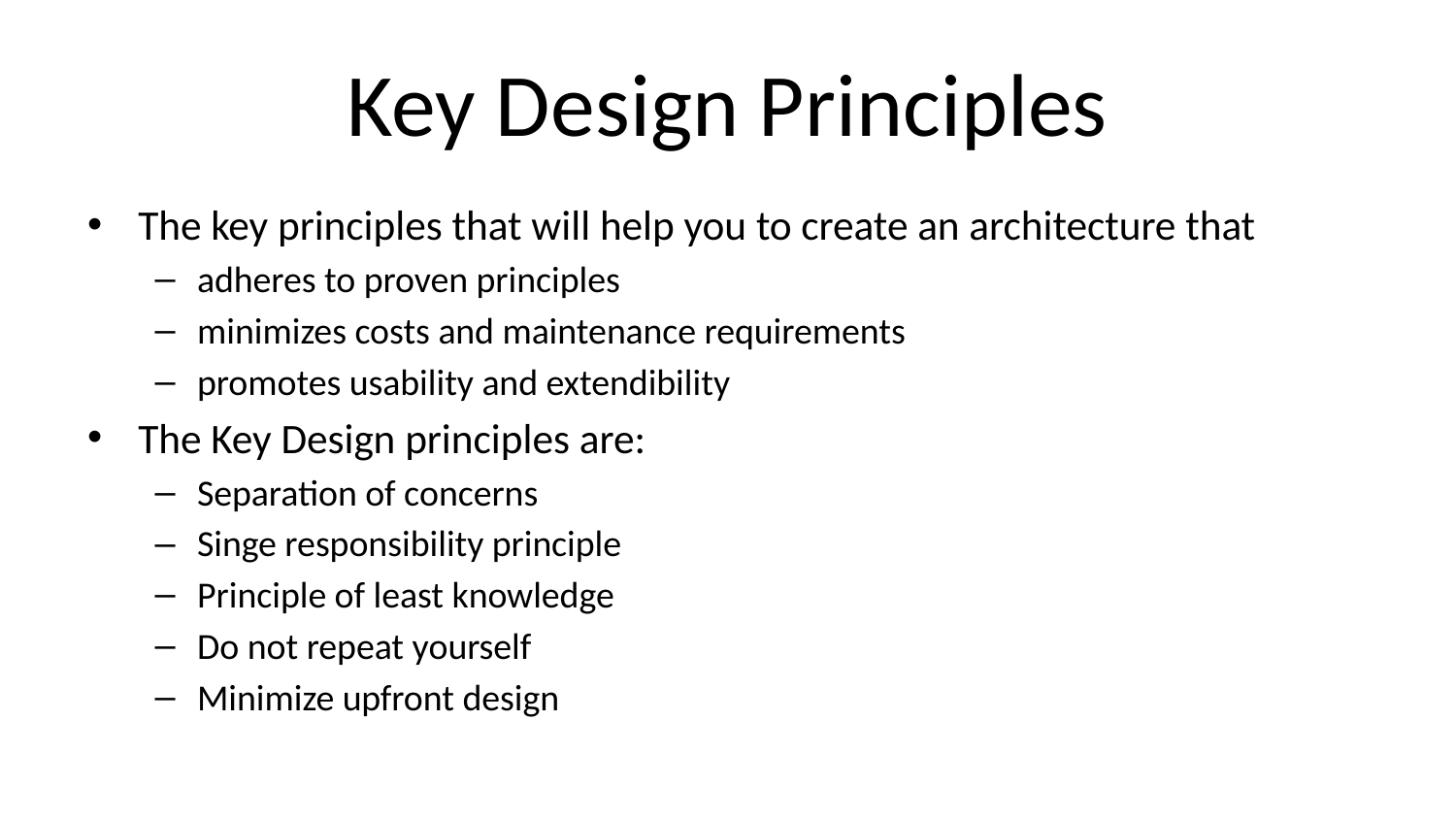

# Key Design Principles
The key principles that will help you to create an architecture that
adheres to proven principles
minimizes costs and maintenance requirements
promotes usability and extendibility
The Key Design principles are:
Separation of concerns
Singe responsibility principle
Principle of least knowledge
Do not repeat yourself
Minimize upfront design